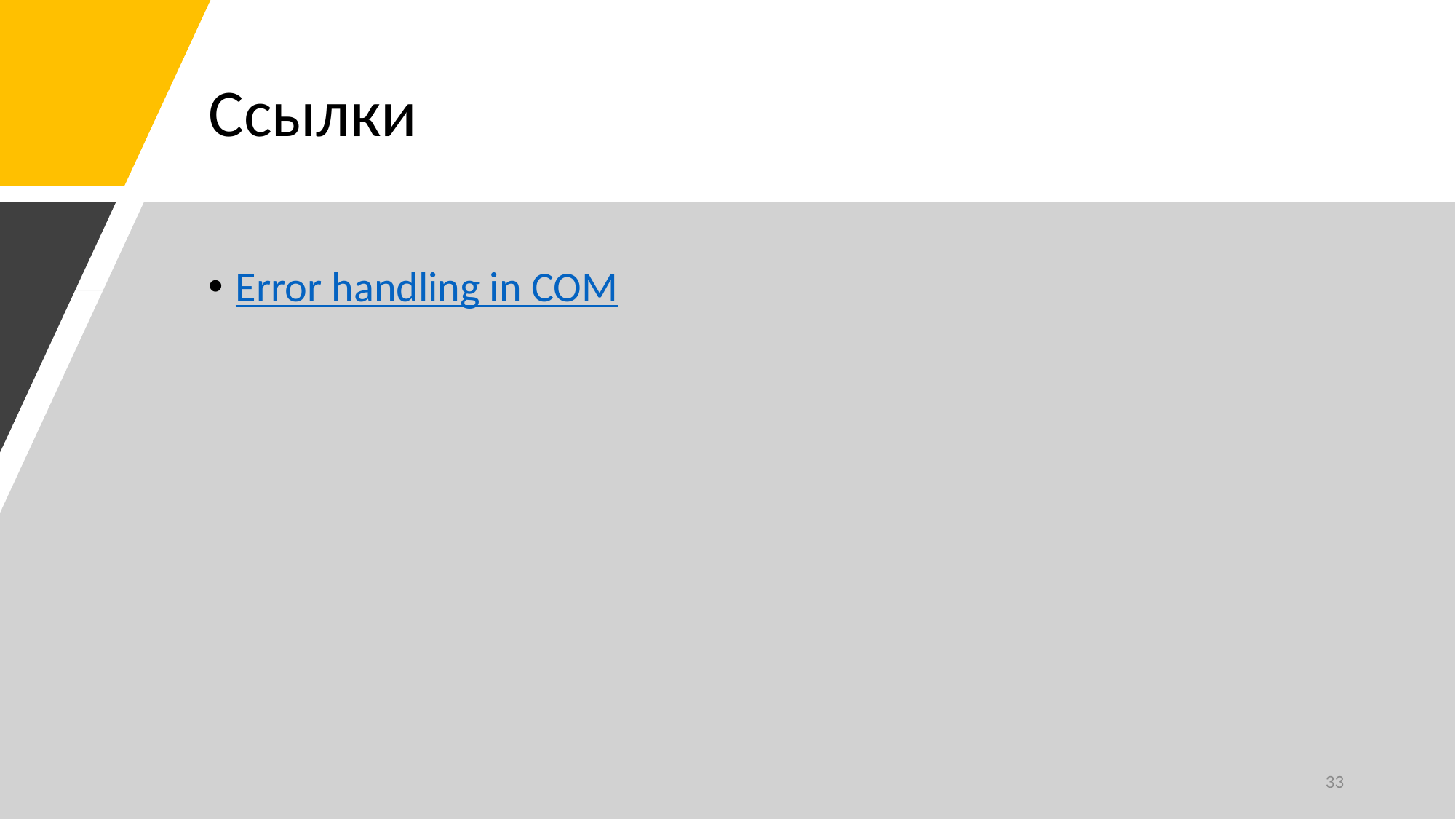

# Ссылки

Error handling in COM
33